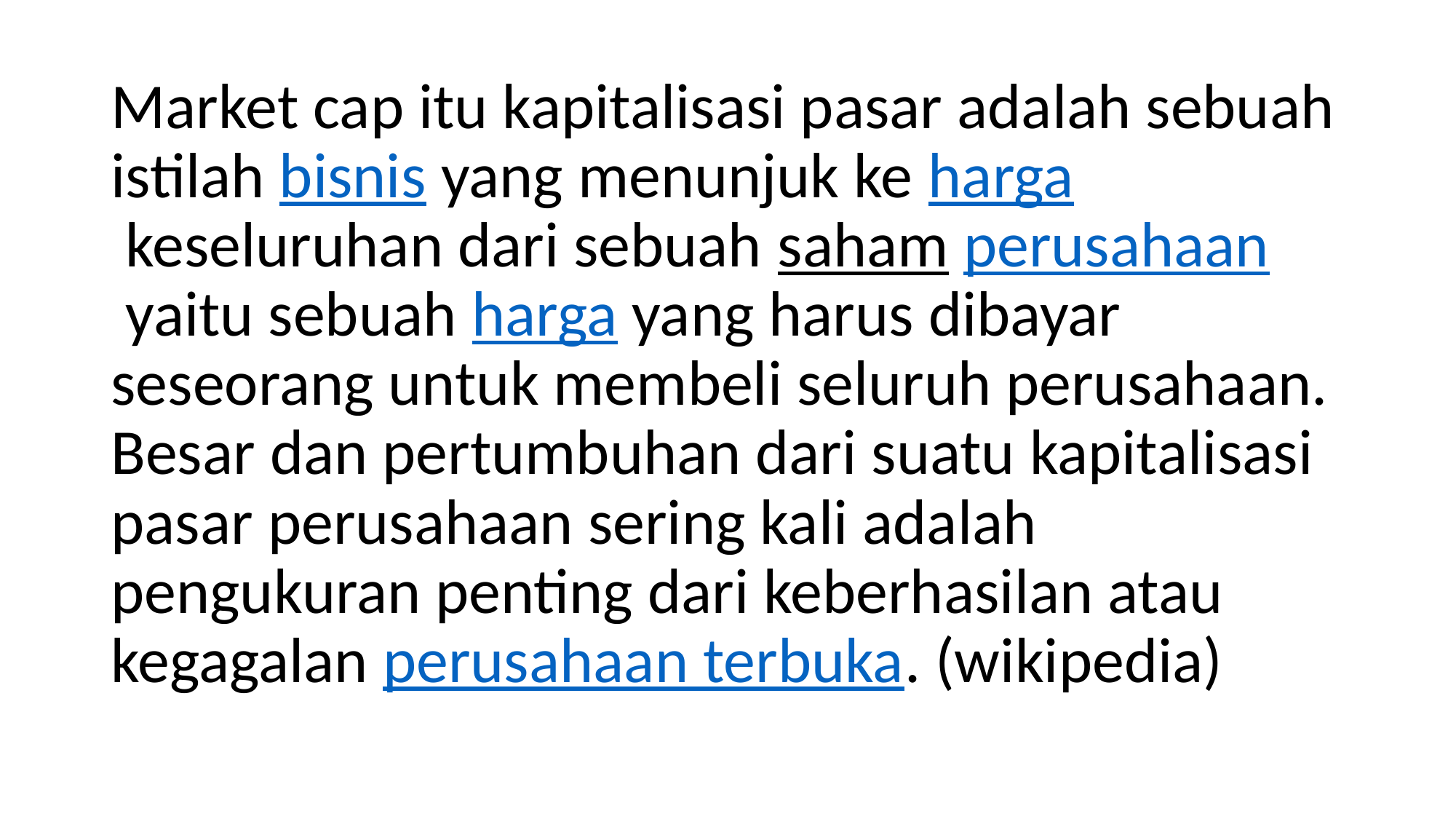

# Market cap itu kapitalisasi pasar adalah sebuah istilah bisnis yang menunjuk ke harga keseluruhan dari sebuah saham perusahaan yaitu sebuah harga yang harus dibayar seseorang untuk membeli seluruh perusahaan. Besar dan pertumbuhan dari suatu kapitalisasi pasar perusahaan sering kali adalah pengukuran penting dari keberhasilan atau kegagalan perusahaan terbuka. (wikipedia)